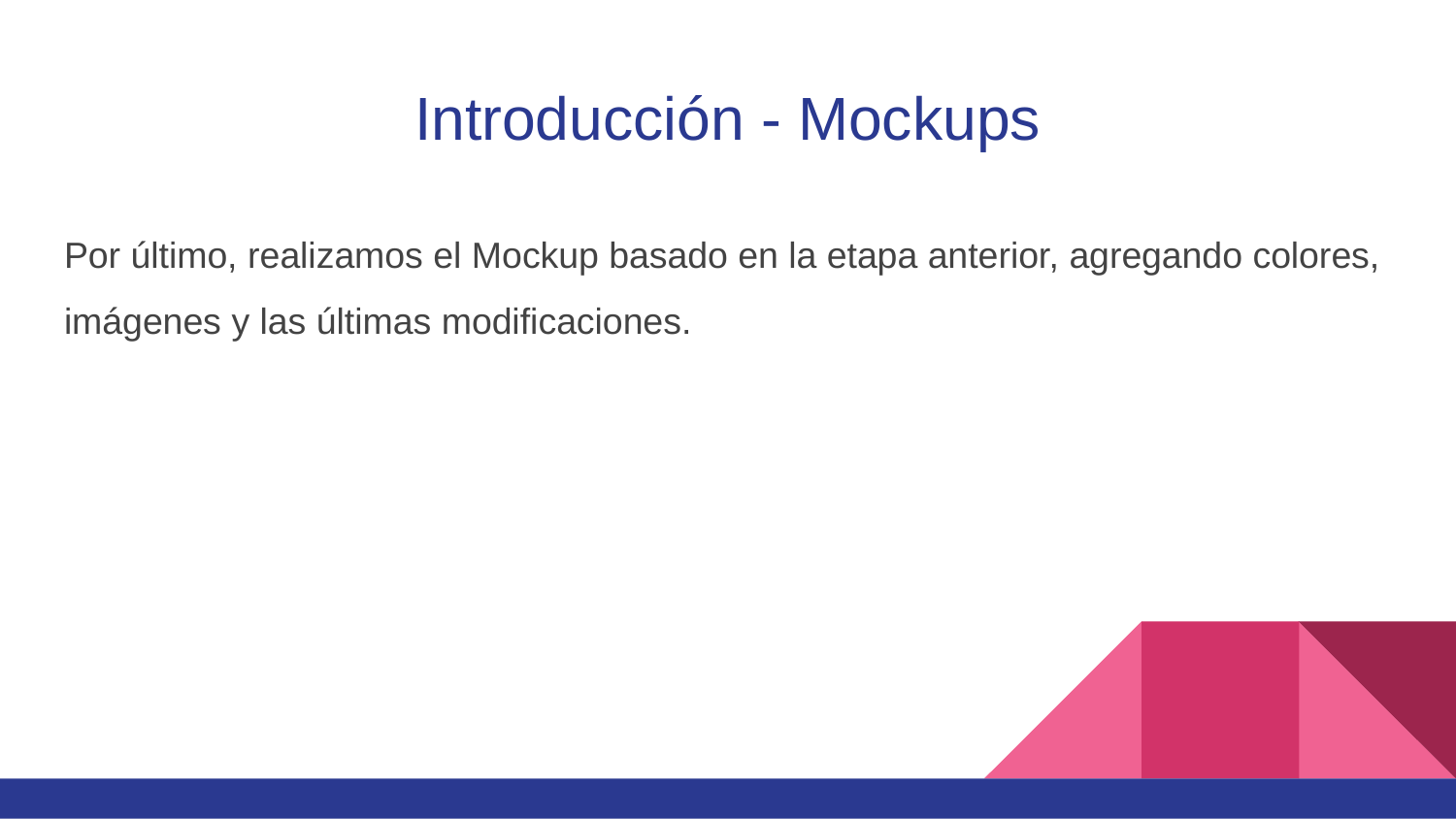

# Introducción - Mockups

Por último, realizamos el Mockup basado en la etapa anterior, agregando colores, imágenes y las últimas modificaciones.